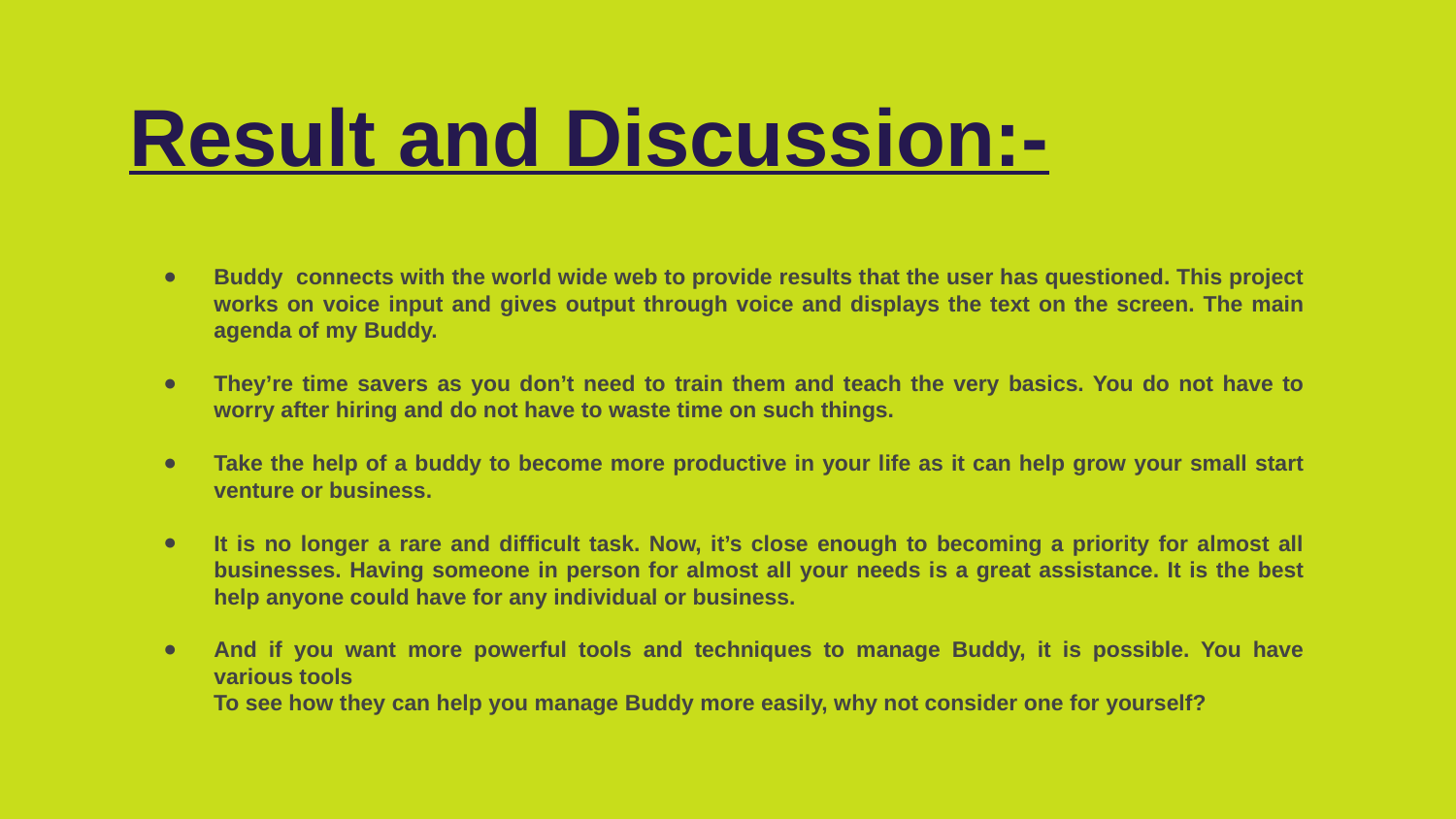

# Result and Discussion:-
Buddy  connects with the world wide web to provide results that the user has questioned. This project works on voice input and gives output through voice and displays the text on the screen. The main agenda of my Buddy.

They’re time savers as you don’t need to train them and teach the very basics. You do not have to worry after hiring and do not have to waste time on such things.

Take the help of a buddy to become more productive in your life as it can help grow your small start venture or business.

It is no longer a rare and difficult task. Now, it’s close enough to becoming a priority for almost all businesses. Having someone in person for almost all your needs is a great assistance. It is the best help anyone could have for any individual or business.

And if you want more powerful tools and techniques to manage Buddy, it is possible. You have various tools
        To see how they can help you manage Buddy more easily, why not consider one for yourself?